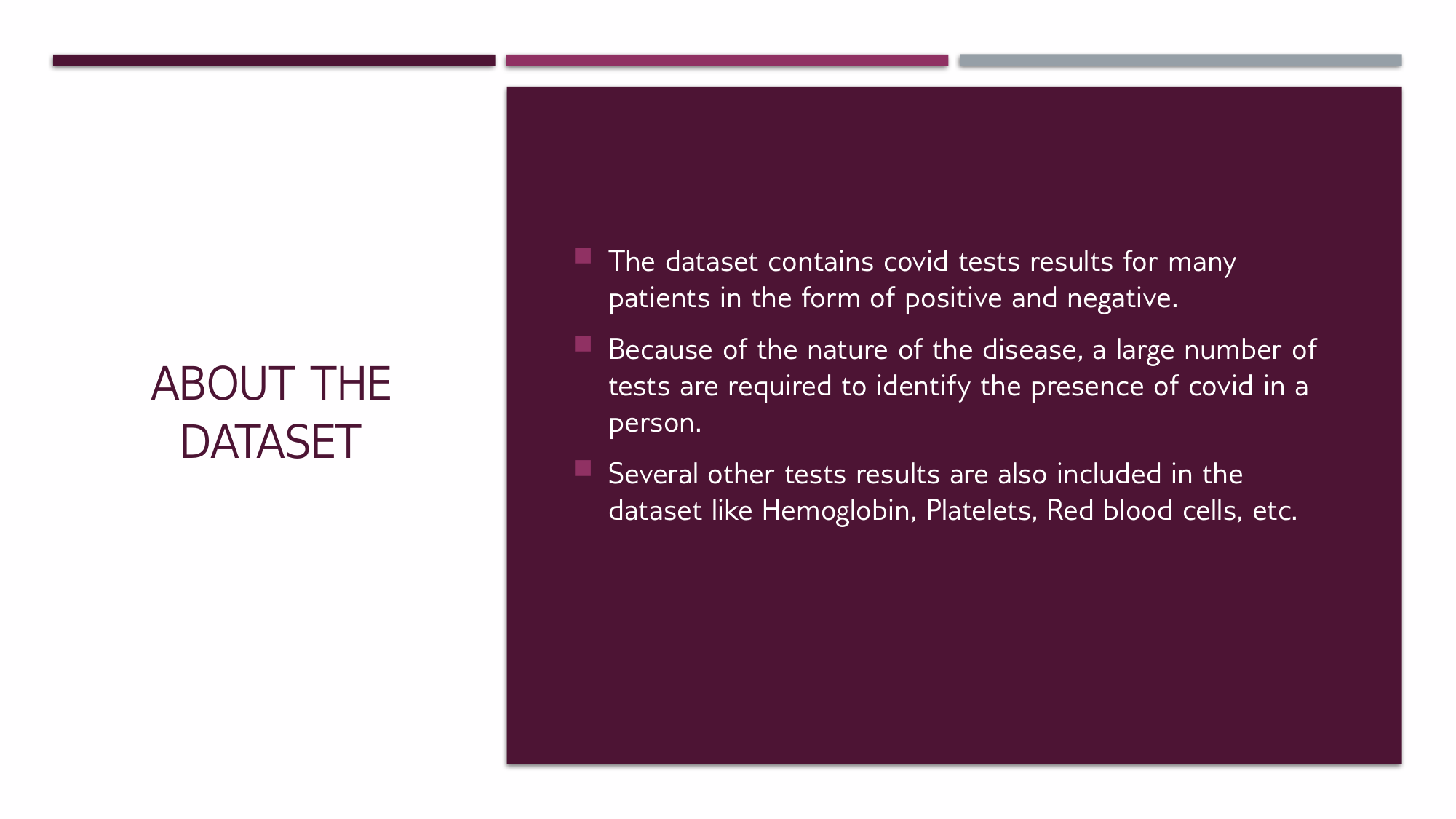

# ABOUT THE DATASET
The dataset contains covid tests results for many patients in the form of positive and negative.
Because of the nature of the disease, a large number of tests are required to identify the presence of covid in a person.
Several other tests results are also included in the dataset like Hemoglobin, Platelets, Red blood cells, etc.